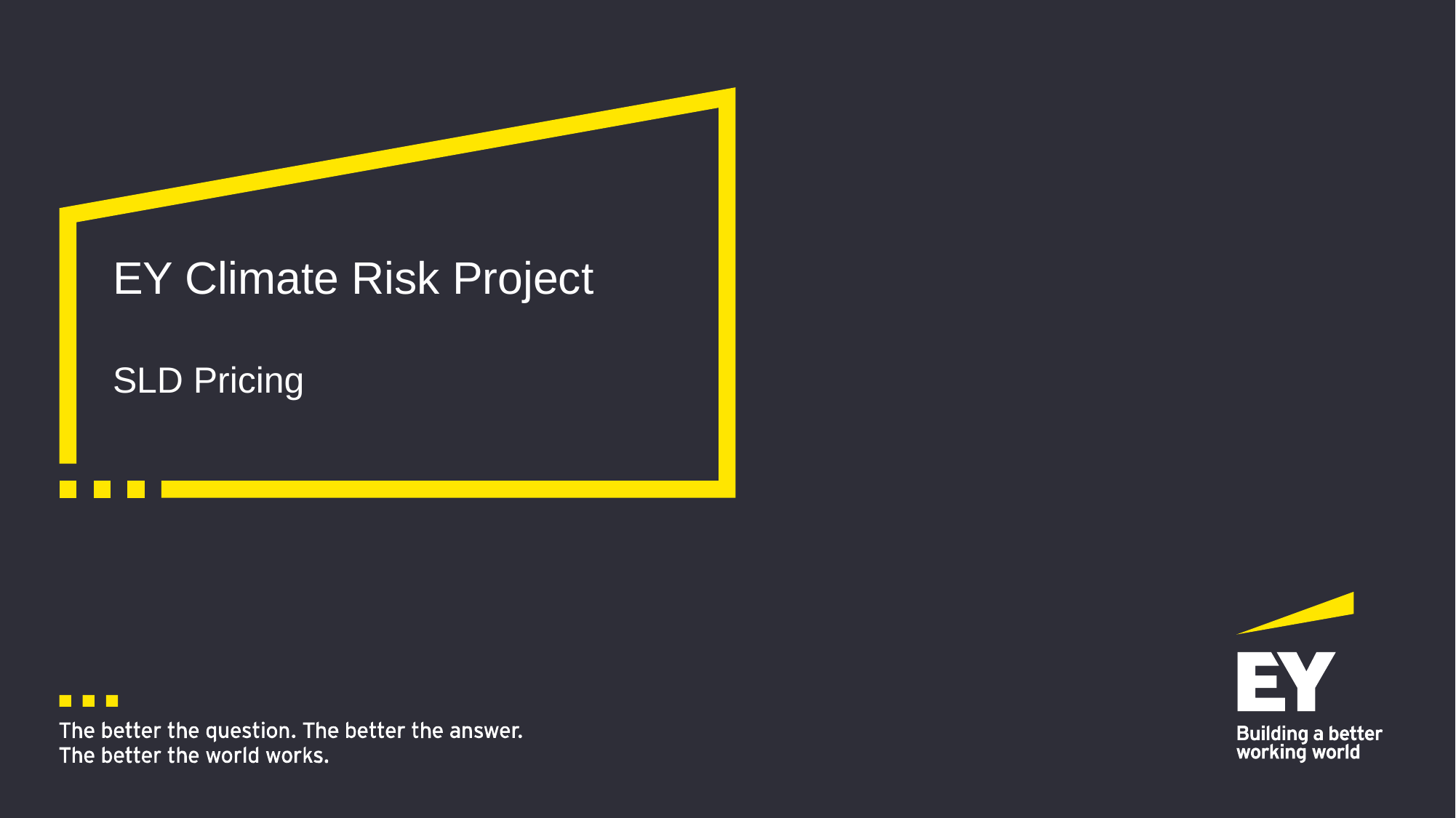

# EY Climate Risk Project
SLD Pricing